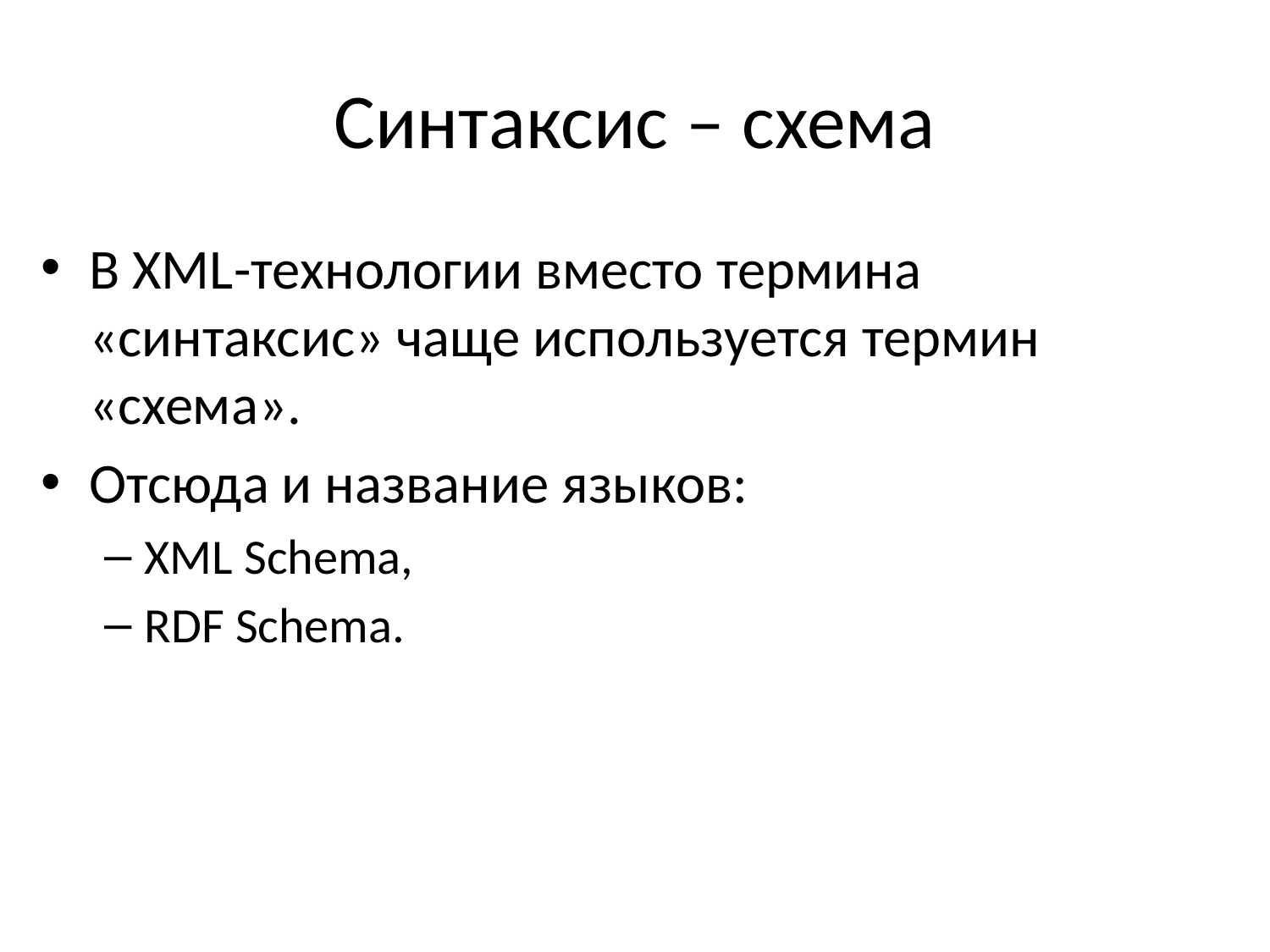

# Синтаксис – схема
В XML-технологии вместо термина «синтаксис» чаще используется термин «схема».
Отсюда и название языков:
XML Schema,
RDF Schema.